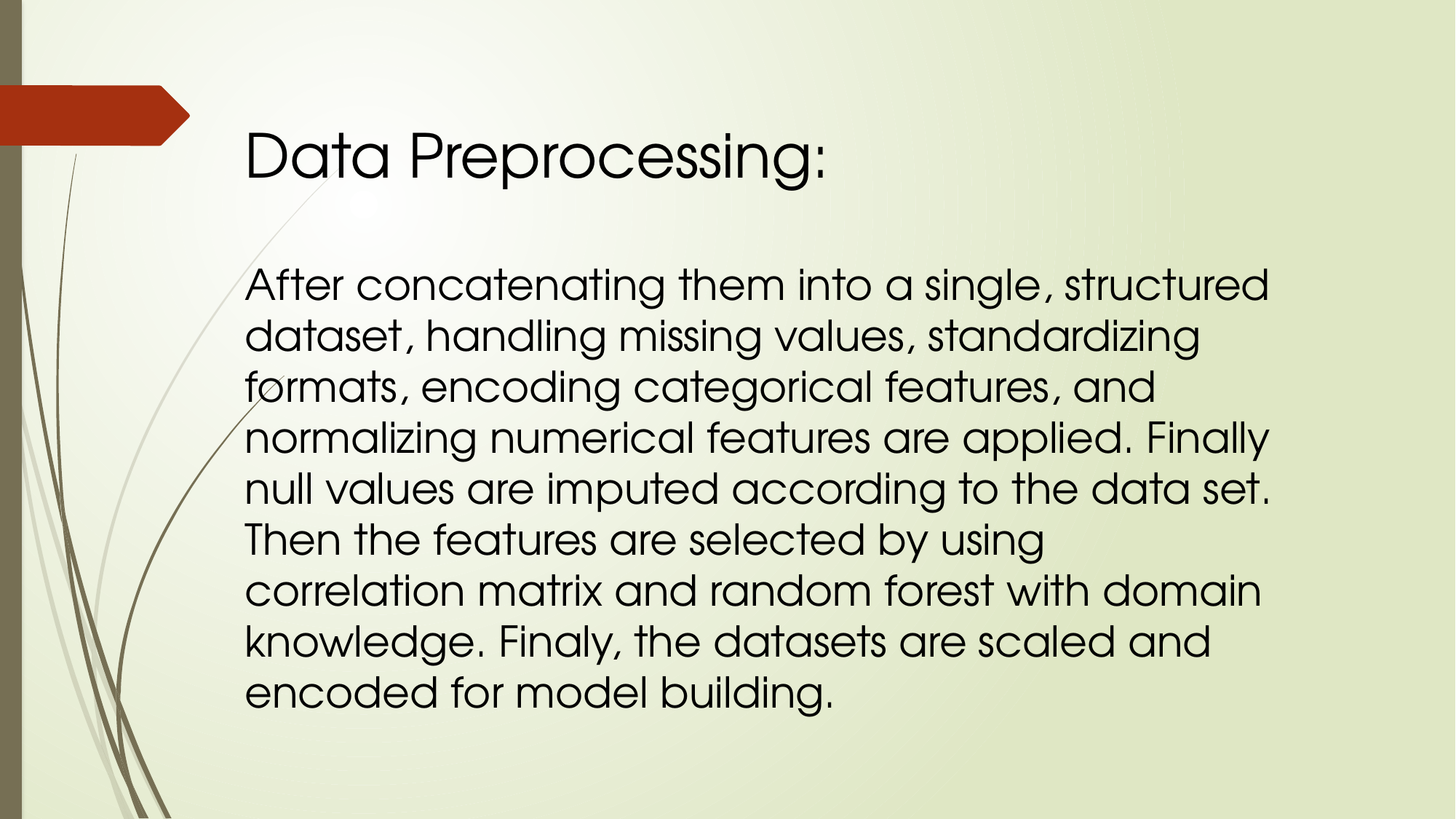

Data Preprocessing:
After concatenating them into a single, structured dataset, handling missing values, standardizing formats, encoding categorical features, and normalizing numerical features are applied. Finally null values are imputed according to the data set. Then the features are selected by using correlation matrix and random forest with domain knowledge. Finaly, the datasets are scaled and encoded for model building.